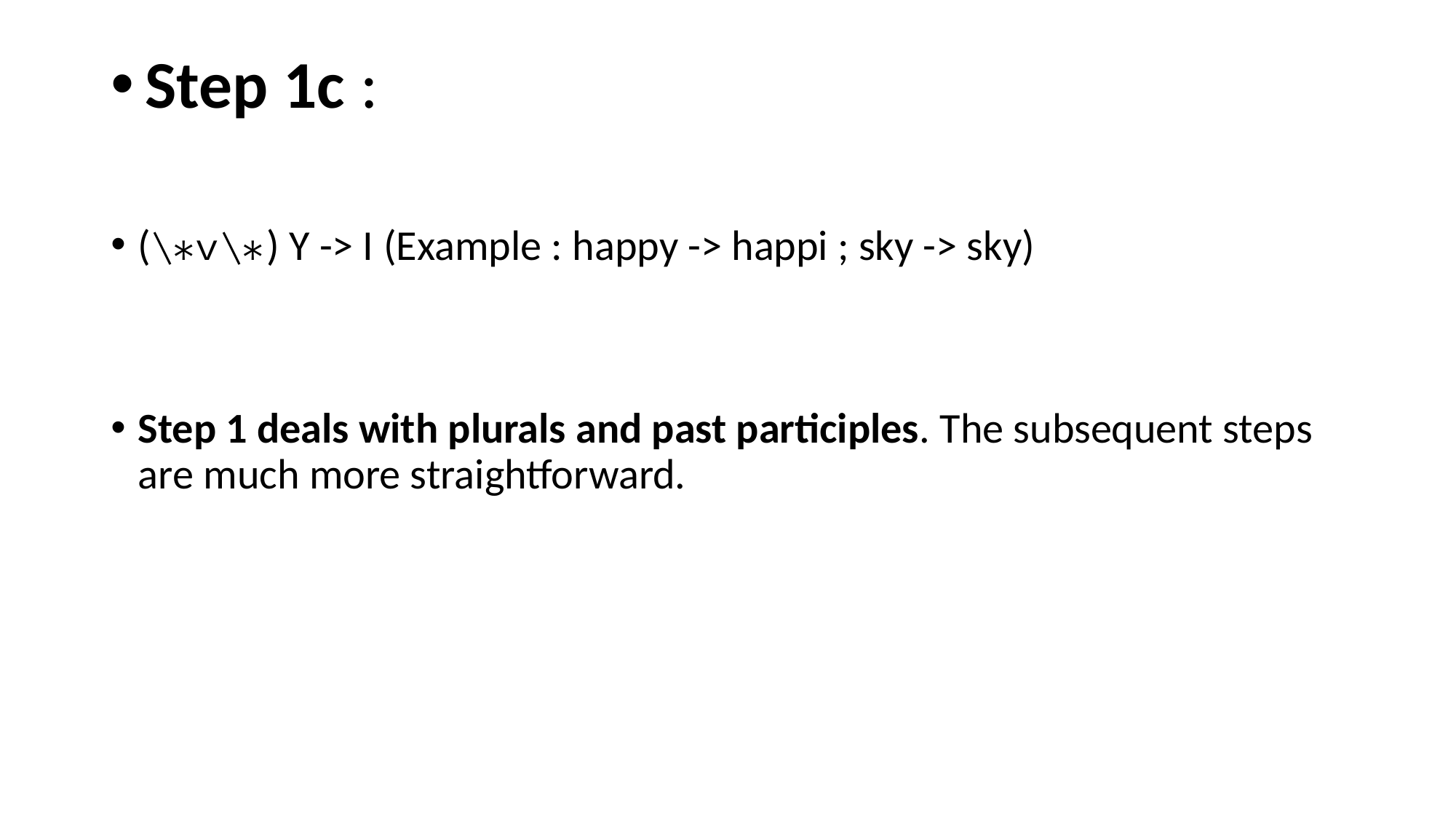

# Step 1c :

(\*v\*) Y -> I (Example : happy -> happi ; sky -> sky)

Step 1 deals with plurals and past participles. The subsequent steps are much more straightforward.